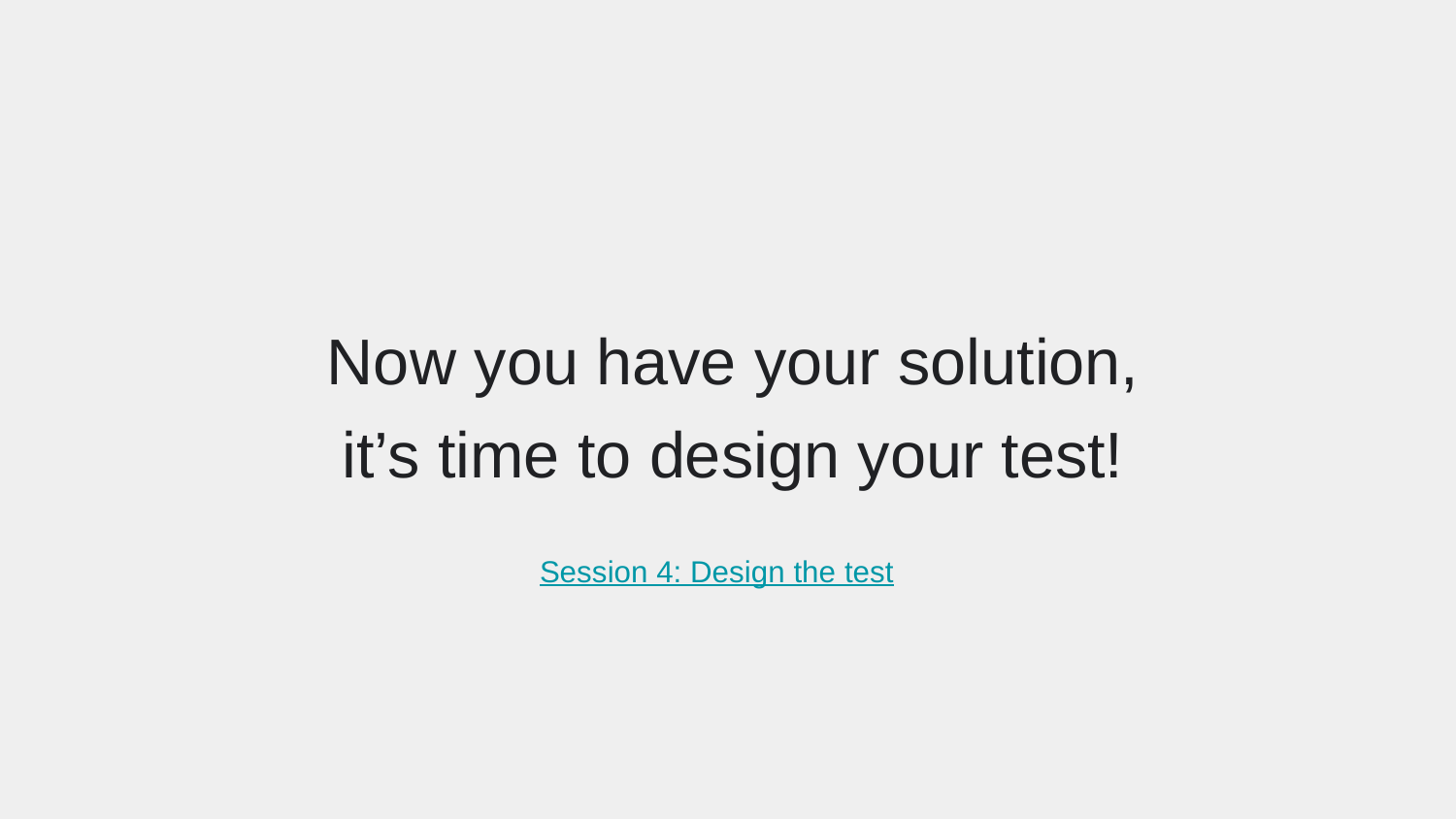

# Now you have your solution, it’s time to design your test!
Session 4: Design the test